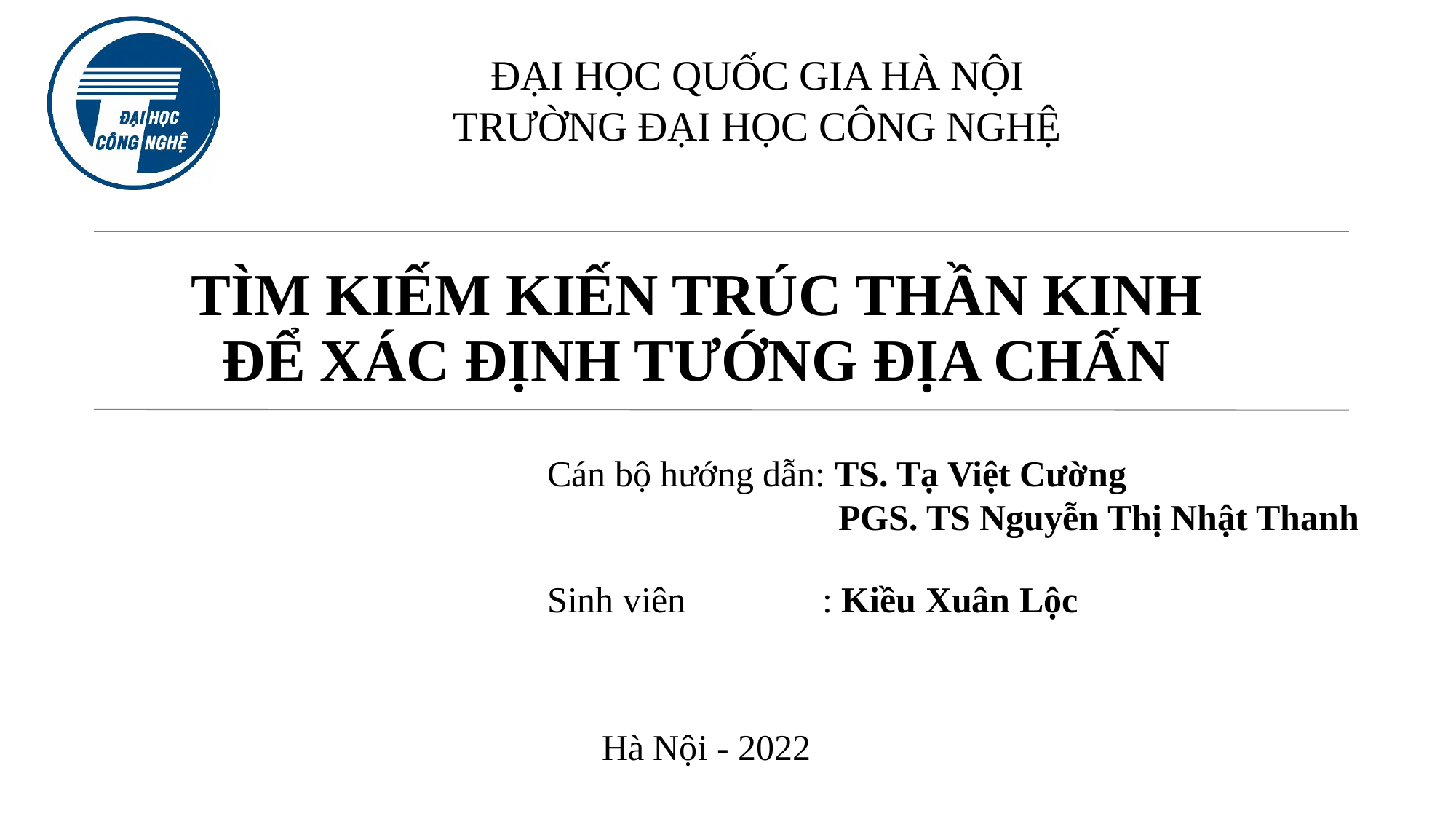

# ĐẠI HỌC QUỐC GIA HÀ NỘI TRƯỜNG ĐẠI HỌC CÔNG NGHỆ

TÌM KIẾM KIẾN TRÚC THẦN KINH ĐỂ XÁC ĐỊNH TƯỚNG ĐỊA CHẤN

Cán bộ hướng dẫn: TS. Tạ Việt Cường
		        PGS. TS Nguyễn Thị Nhật Thanh
Sinh viên               : Kiều Xuân Lộc
Hà Nội - 2022